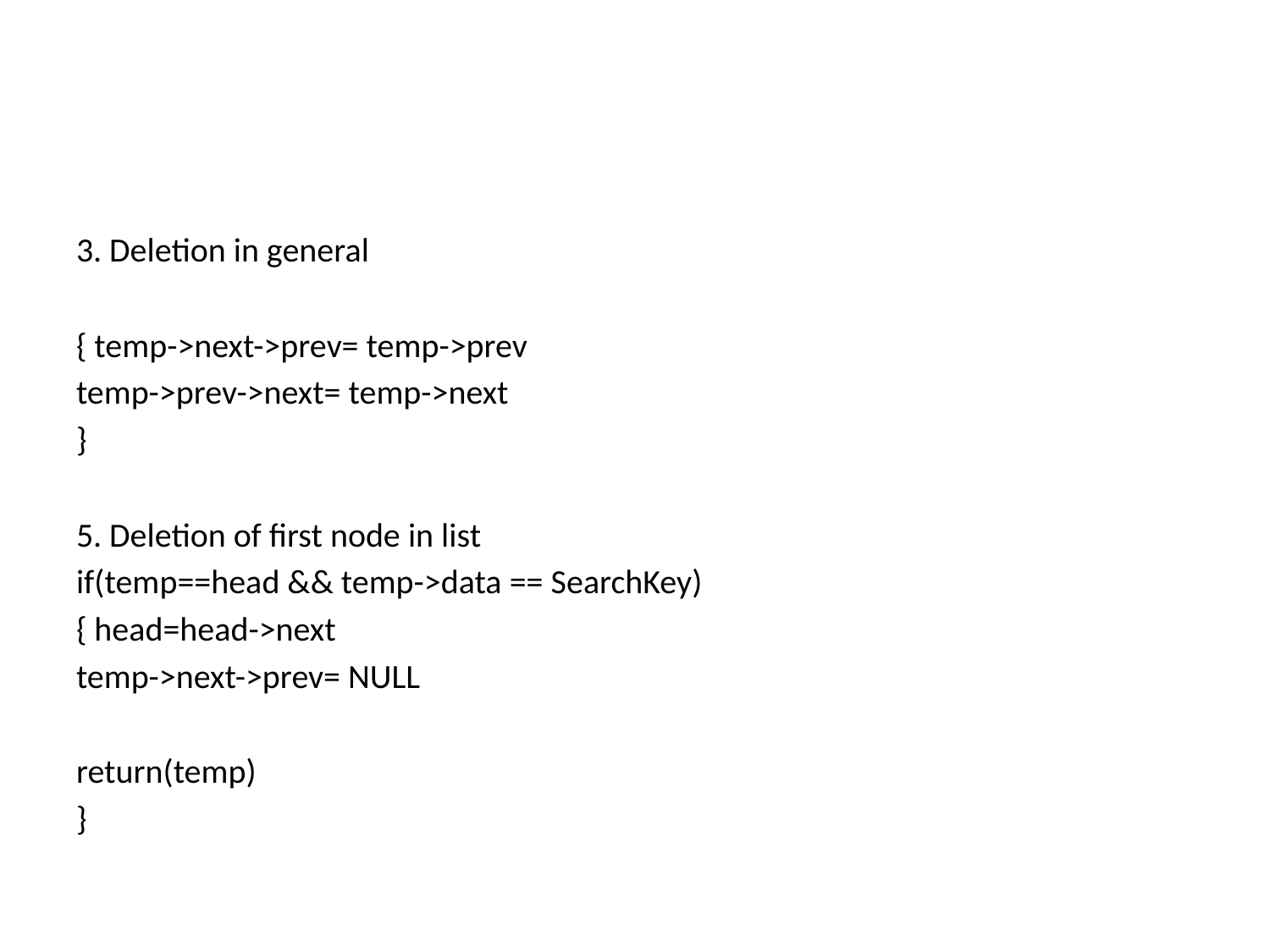

#
3. Deletion in general

{ temp->next->prev= temp->prev
temp->prev->next= temp->next
}

5. Deletion of first node in list
if(temp==head && temp->data == SearchKey)
{ head=head->next
temp->next->prev= NULL

return(temp)
}